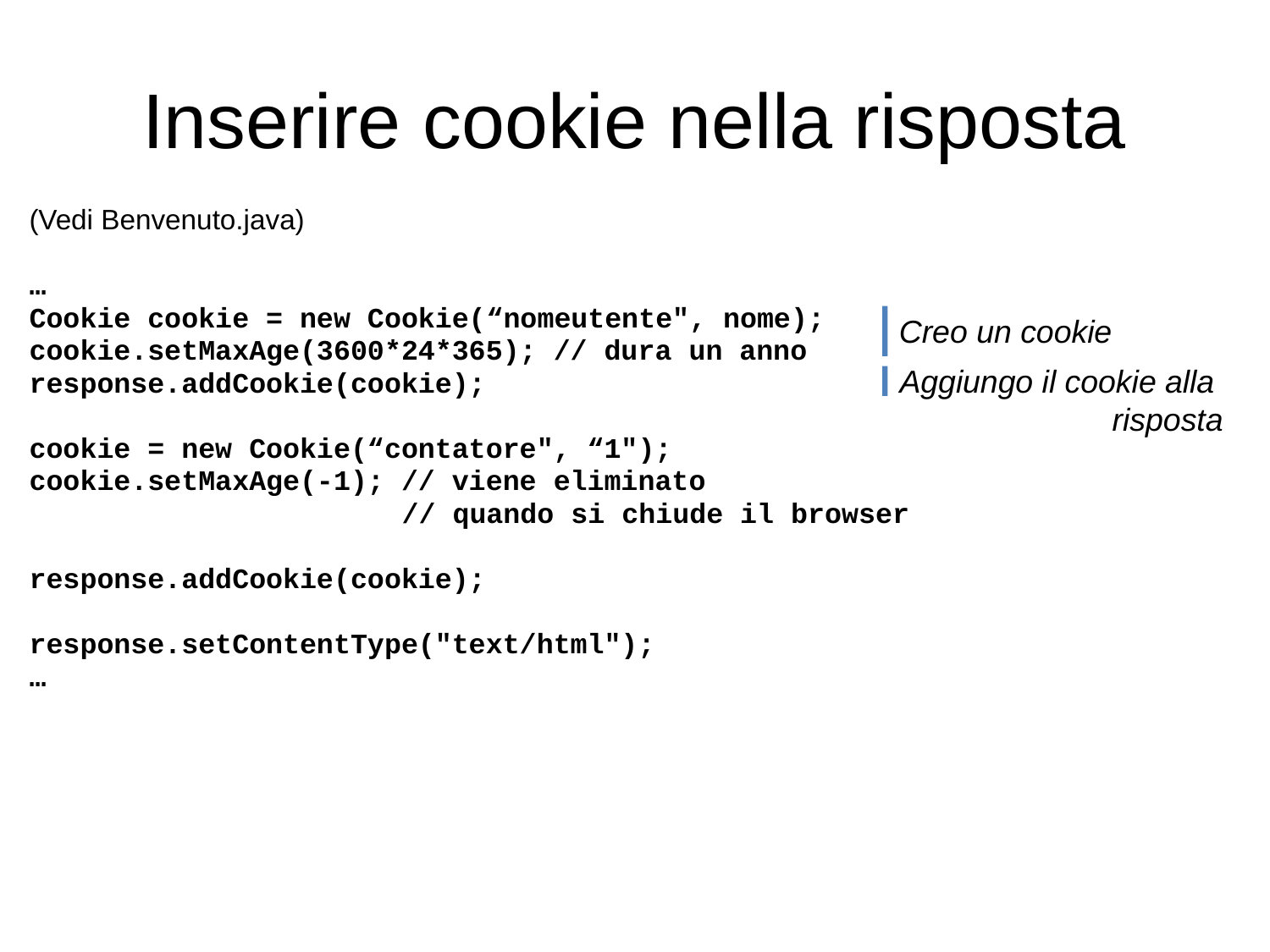

# Inserire cookie nella risposta

(Vedi Benvenuto.java)

…
Cookie cookie = new Cookie(“nomeutente", nome);
cookie.setMaxAge(3600*24*365); // dura un anno
response.addCookie(cookie);

cookie = new Cookie(“contatore", “1");
cookie.setMaxAge(-1); // viene eliminato
                      // quando si chiude il browser

response.addCookie(cookie);

response.setContentType("text/html");
…
Creo un cookie

Aggiungo il cookie alla
risposta